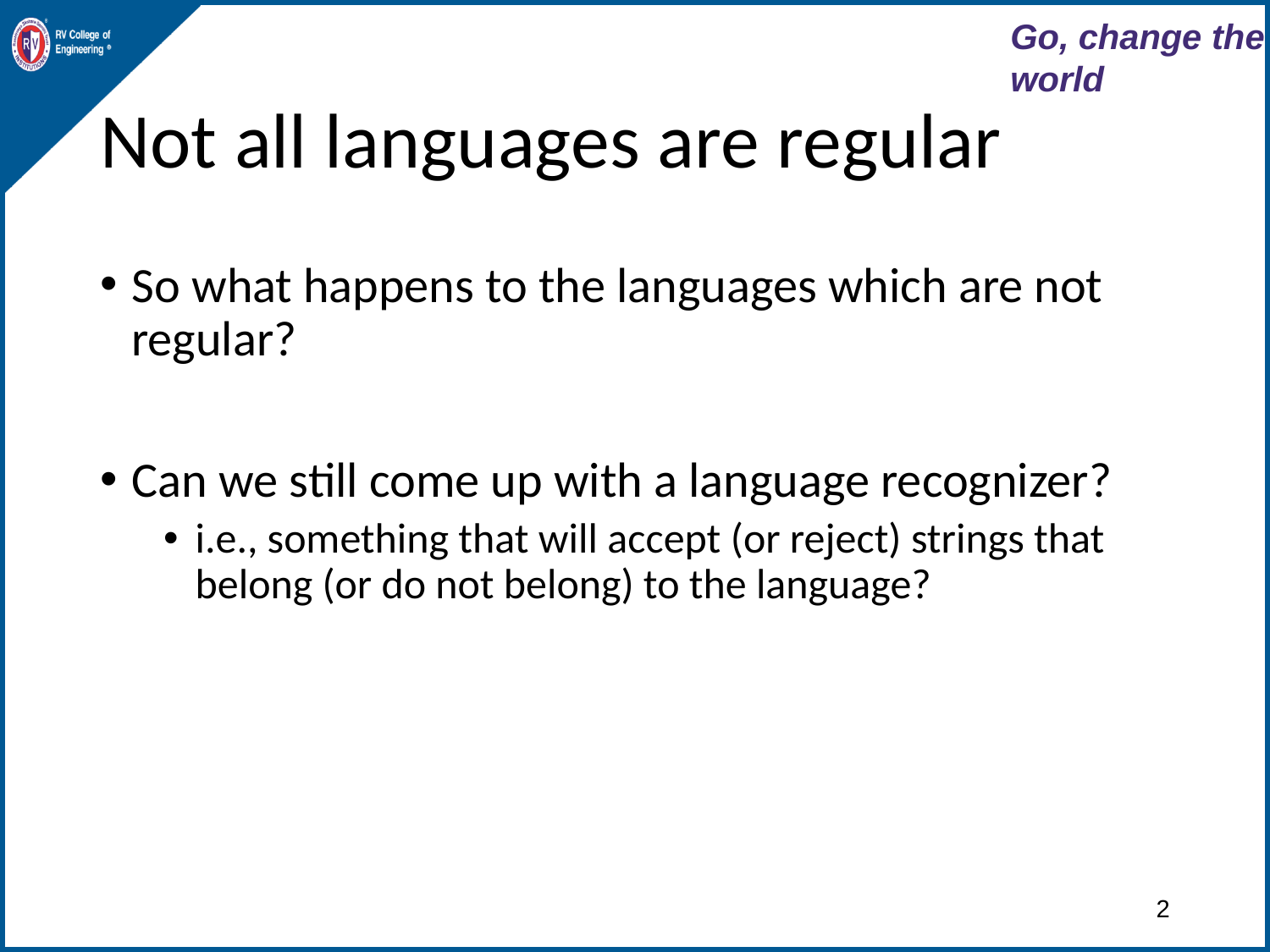

# Not all languages are regular
So what happens to the languages which are not regular?

Can we still come up with a language recognizer?
i.e., something that will accept (or reject) strings that belong (or do not belong) to the language?
2